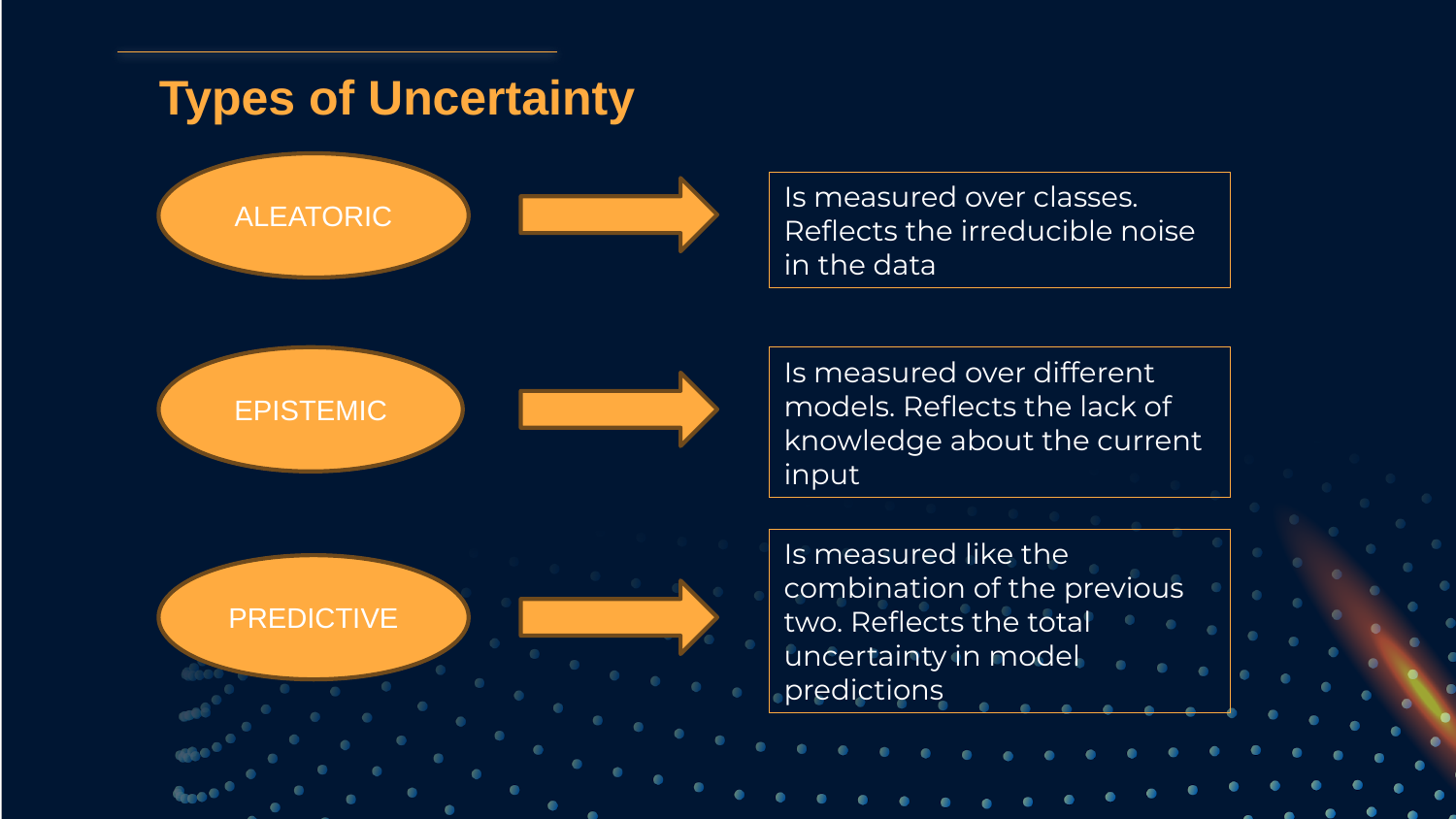

Types of Uncertainty
ALEATORIC
Is measured over classes. Reflects the irreducible noise in the data

EPISTEMIC
Is measured over different models. Reflects the lack of knowledge about the current input

Is measured like the combination of the previous two. Reflects the total uncertainty in model predictions
PREDICTIVE